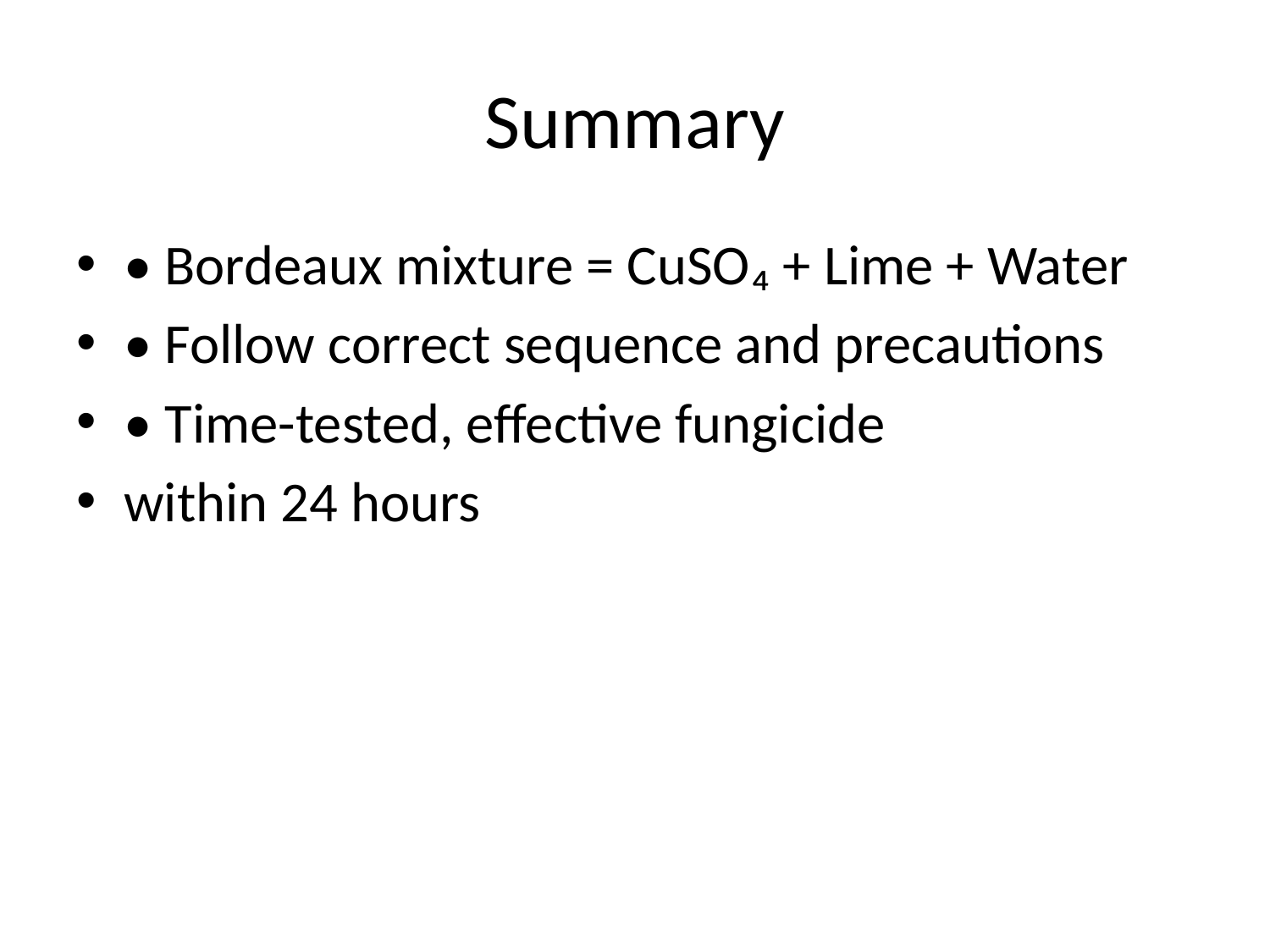

# Summary
• Bordeaux mixture = CuSO₄ + Lime + Water
• Follow correct sequence and precautions
• Time-tested, effective fungicide
within 24 hours